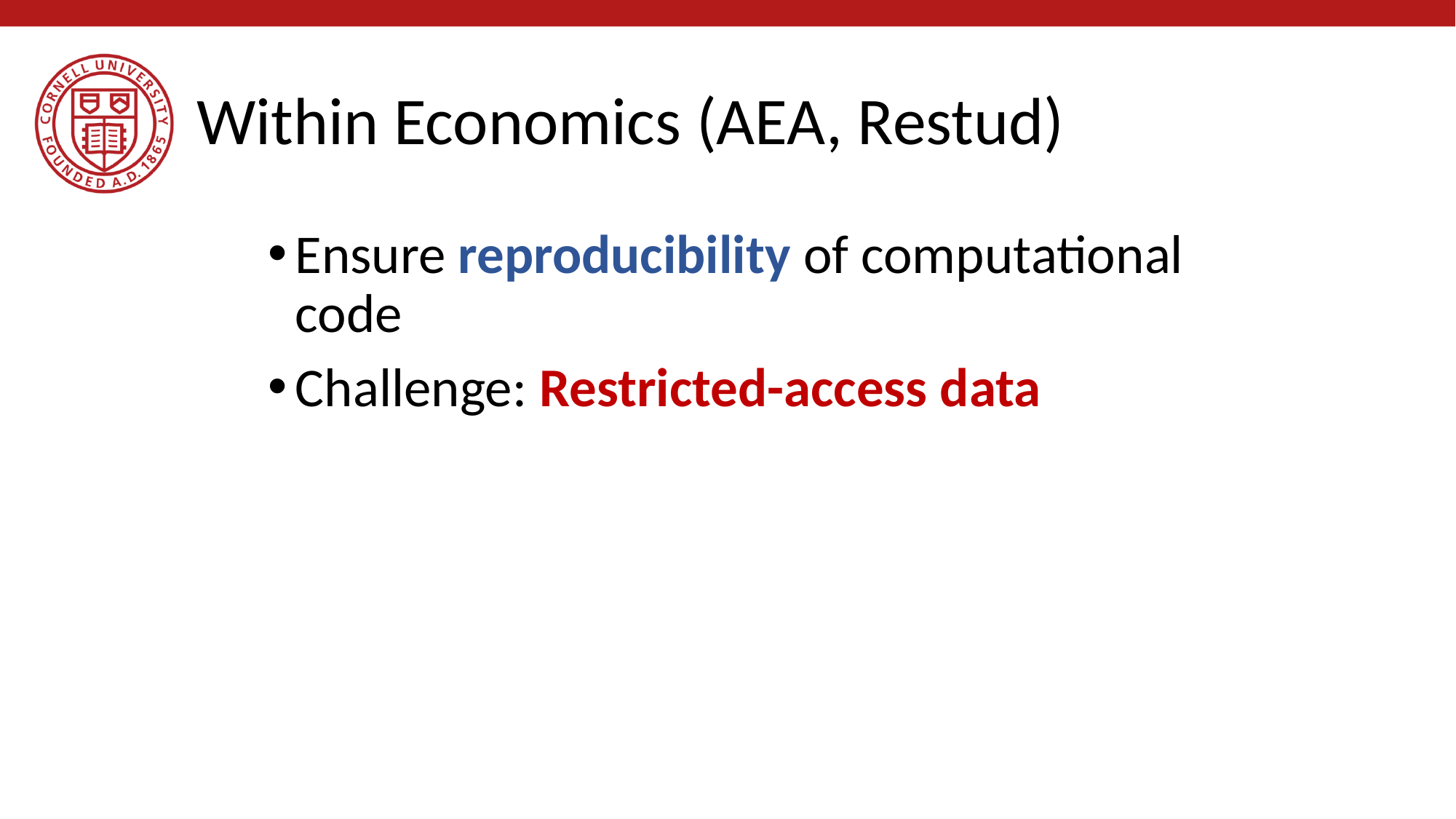

# Within Economics (AEA, Restud)
Ensure reproducibility of computational code
Challenge: Restricted-access data